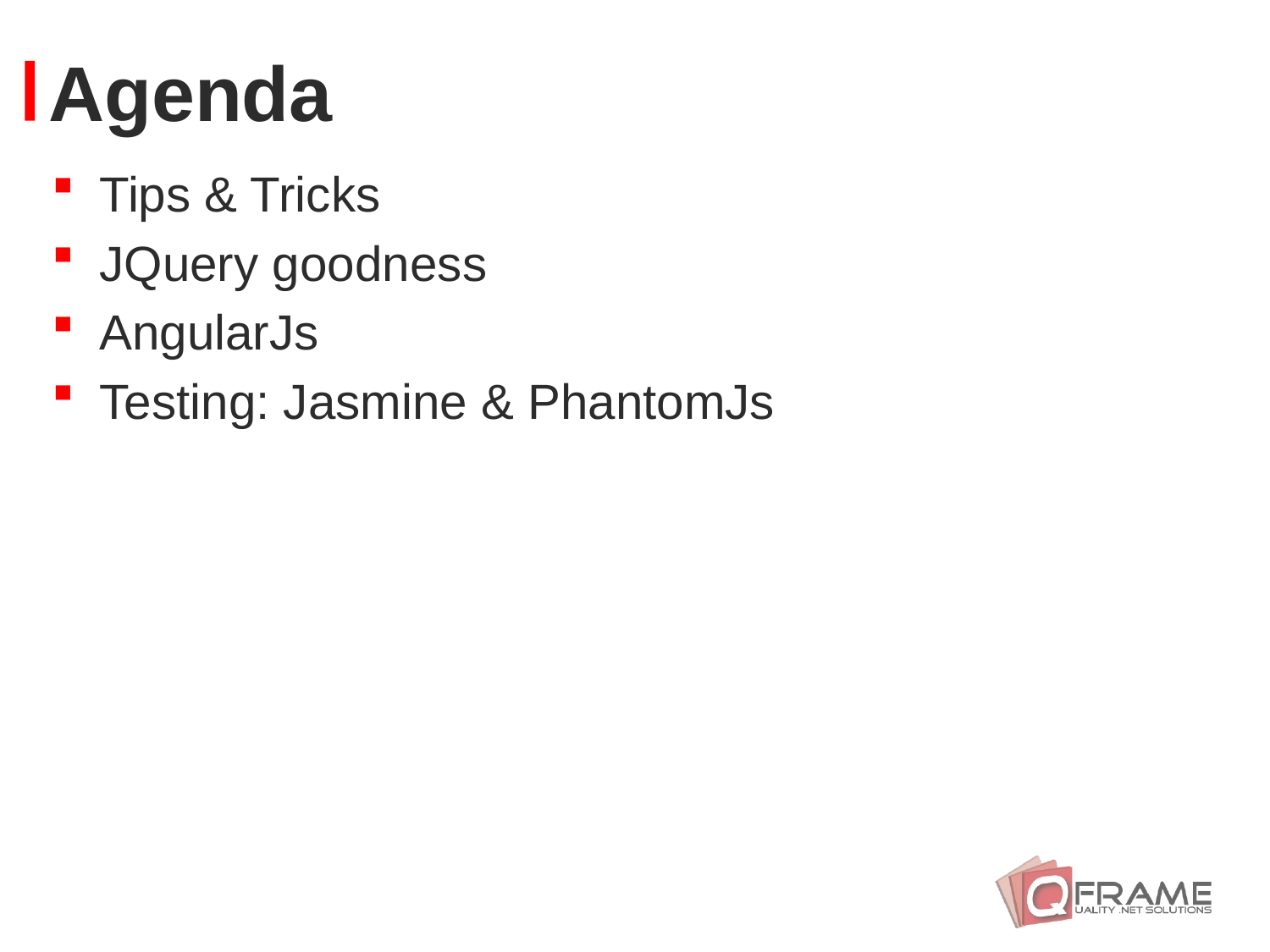

Tips & Tricks
JQuery goodness
AngularJs
Testing: Jasmine & PhantomJs